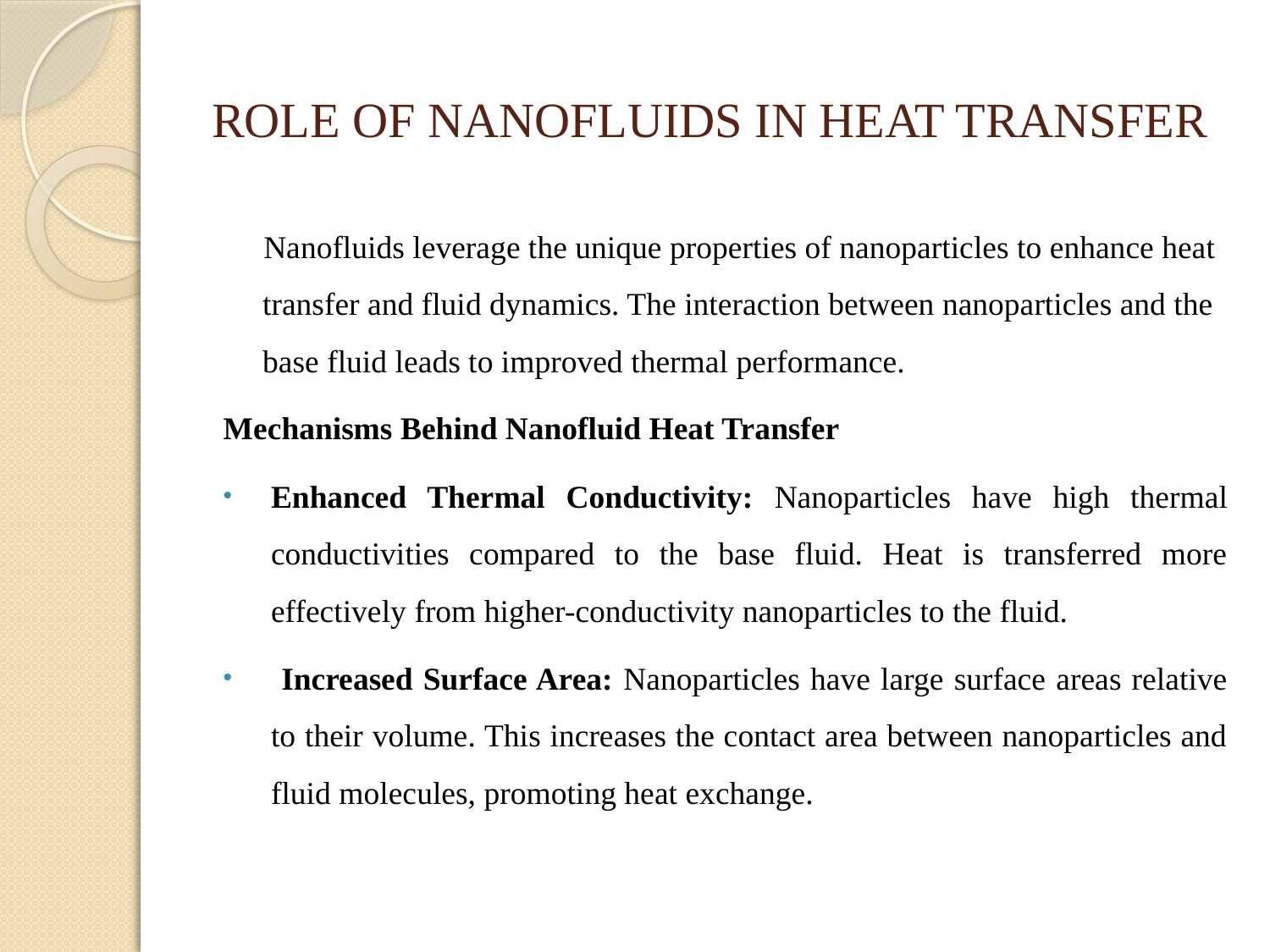

# ROLE OF NANOFLUIDS IN HEAT TRANSFER
     Nanofluids leverage the unique properties of nanoparticles to enhance heat transfer and fluid dynamics. The interaction between nanoparticles and the base fluid leads to improved thermal performance.
Mechanisms Behind Nanofluid Heat Transfer
Enhanced Thermal Conductivity: Nanoparticles have high thermal conductivities compared to the base fluid. Heat is transferred more effectively from higher-conductivity nanoparticles to the fluid.
 Increased Surface Area: Nanoparticles have large surface areas relative to their volume. This increases the contact area between nanoparticles and fluid molecules, promoting heat exchange.